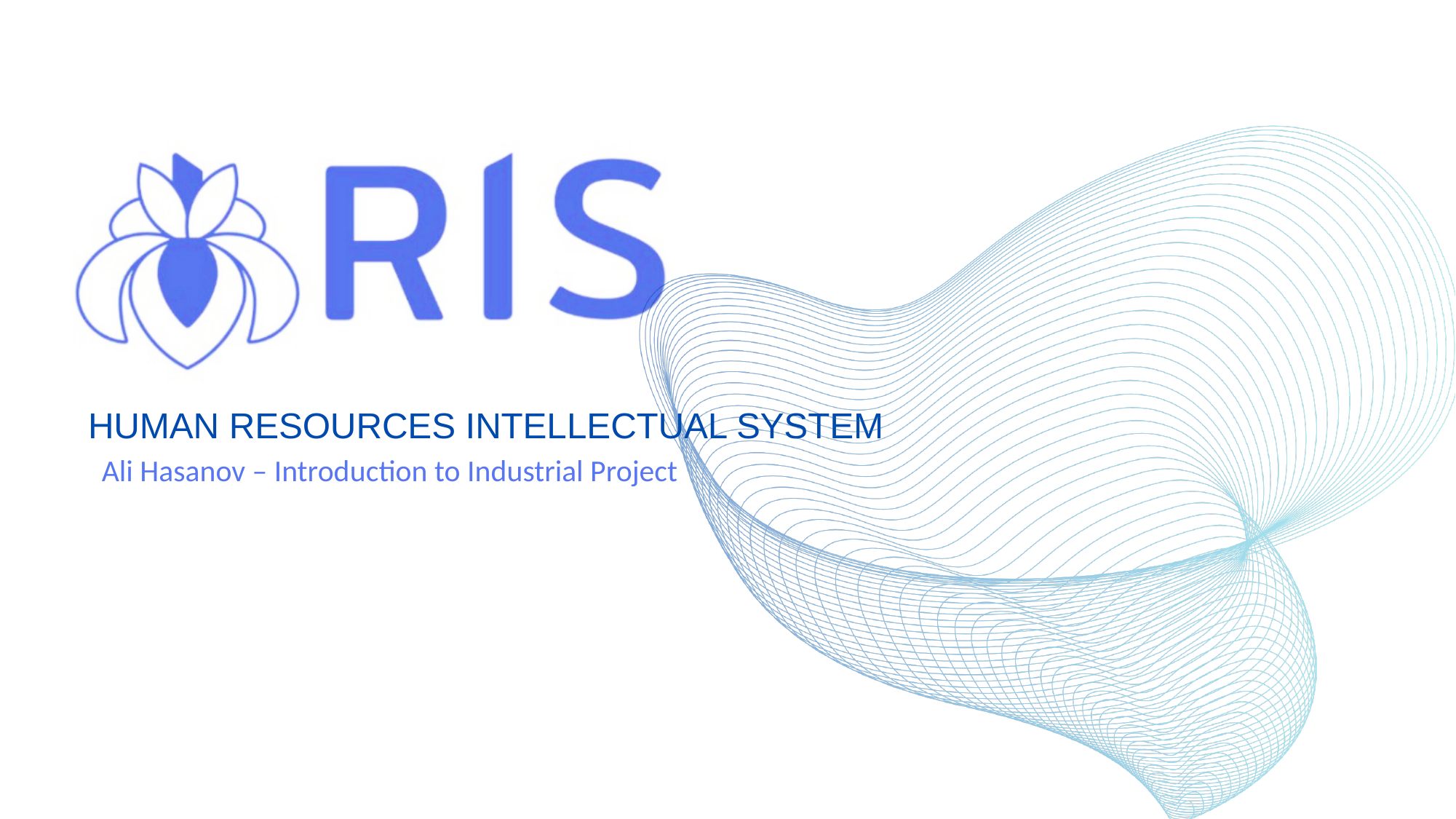

HUMAN RESOURCES INTELLECTUAL SYSTEM
Ali Hasanov – Introduction to Industrial Project